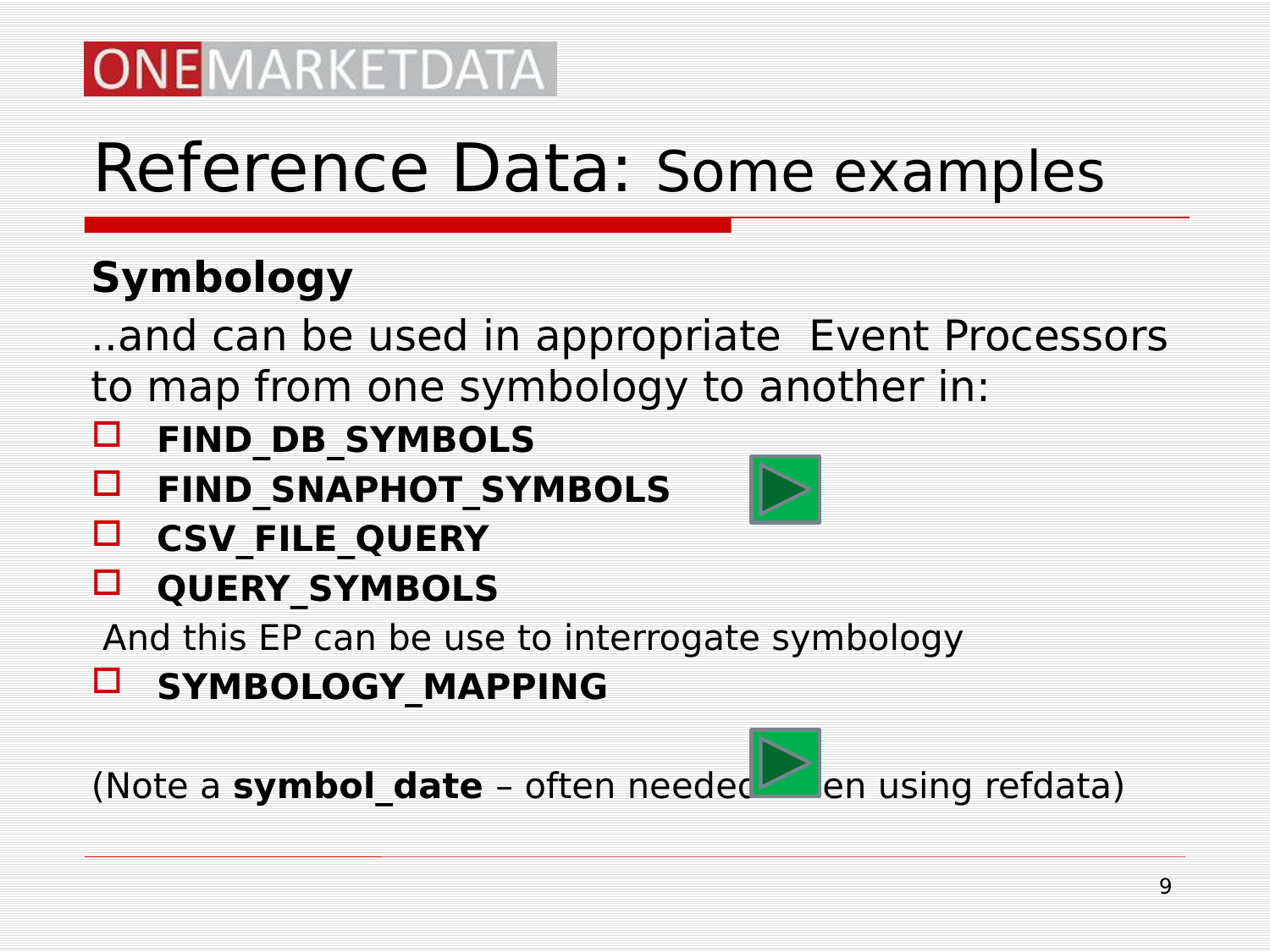

# Reference Data: Some examples
Symbology
..and can be used in appropriate  Event Processors to map from one symbology to another in:
FIND_DB_SYMBOLS
FIND_SNAPHOT_SYMBOLS
CSV_FILE_QUERY
QUERY_SYMBOLS
 And this EP can be use to interrogate symbology
SYMBOLOGY_MAPPING

(Note a symbol_date – often needed when using refdata)

9